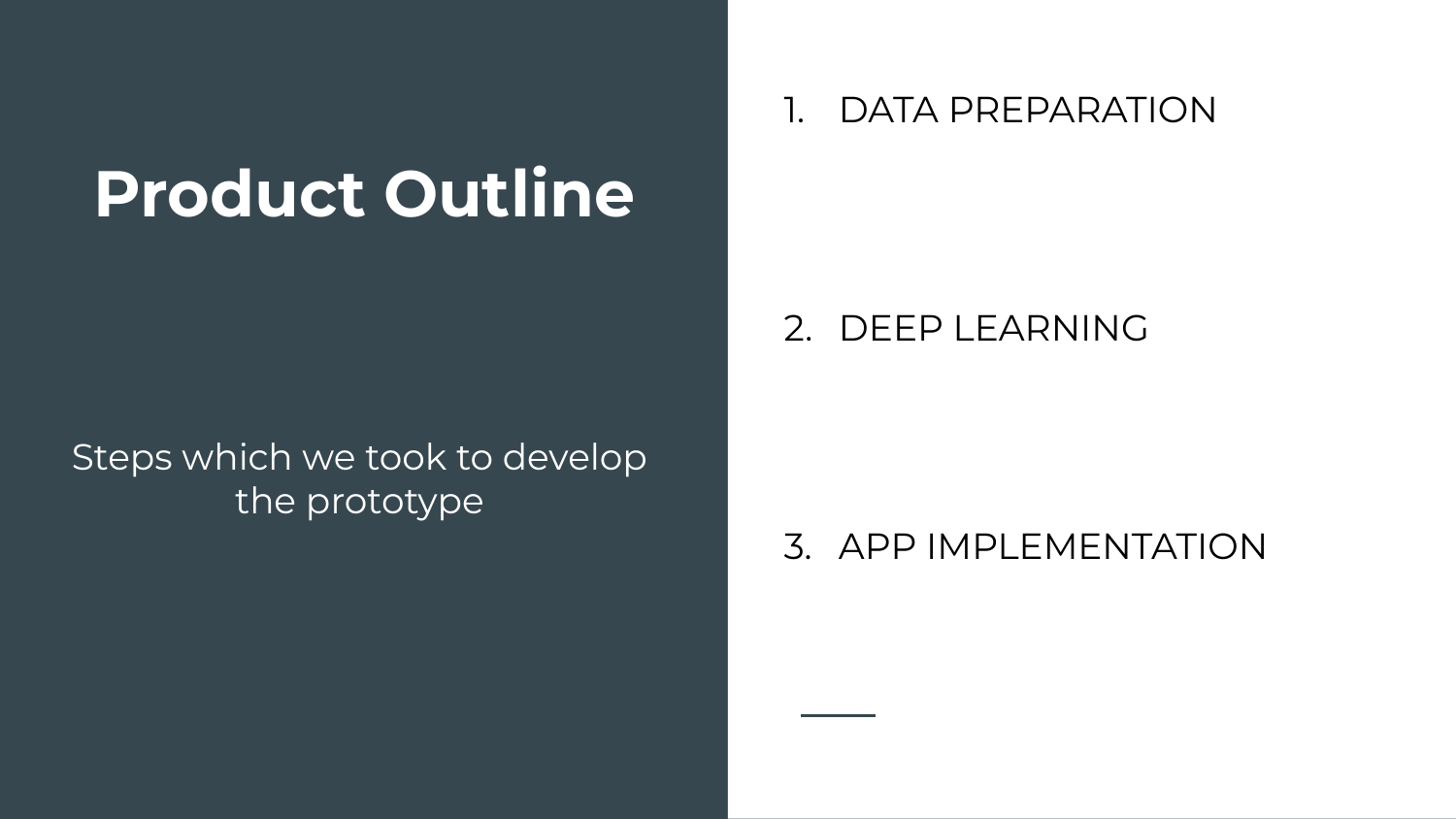

DATA PREPARATION

DEEP LEARNING

APP IMPLEMENTATION

# Product Outline

Steps which we took to develop  the prototype